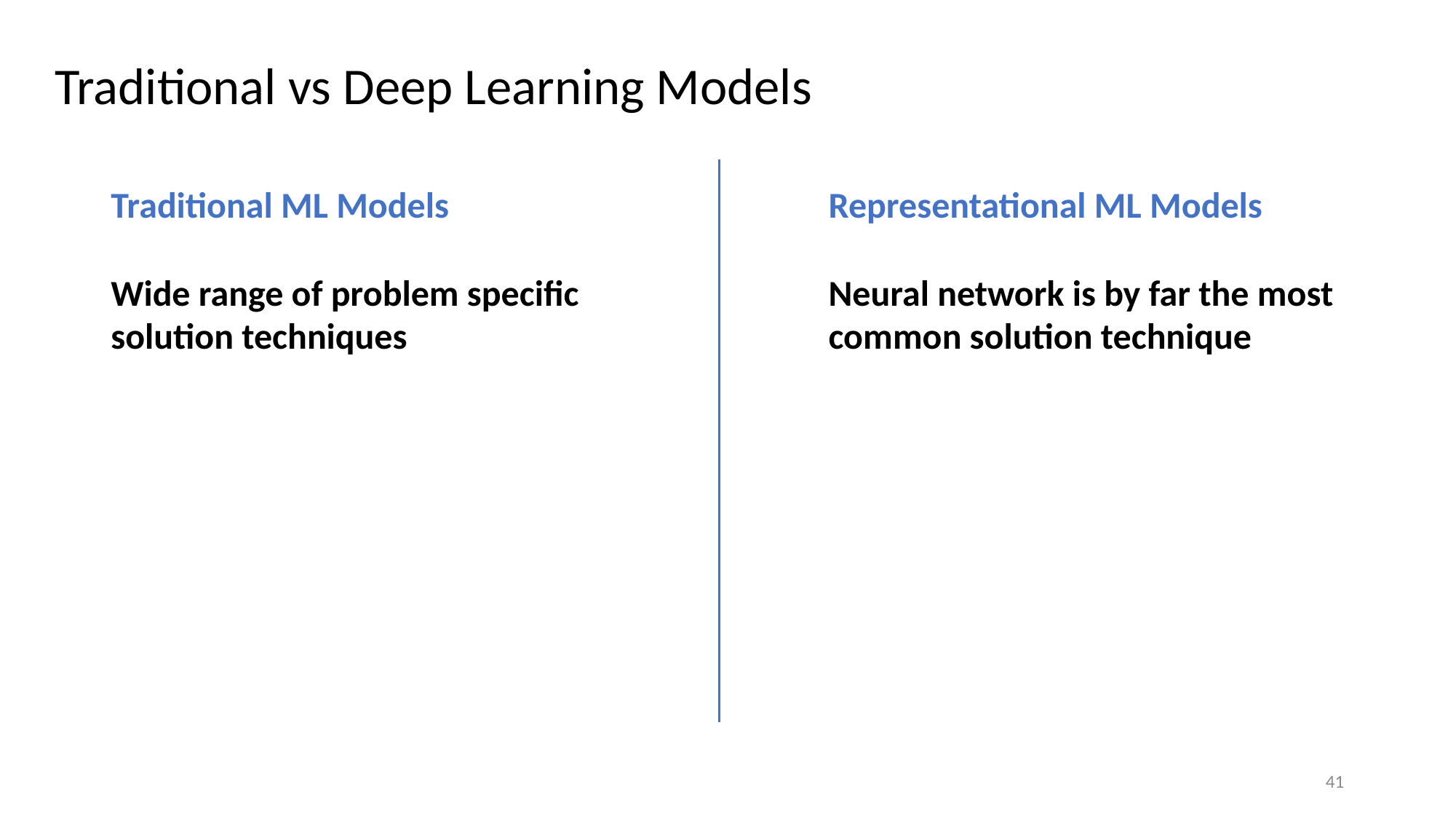

# Traditional vs Deep Learning Models
Traditional ML Models

Wide range of problem specific  solution techniques

Representational ML Models

Neural network is by far the most common solution technique

41